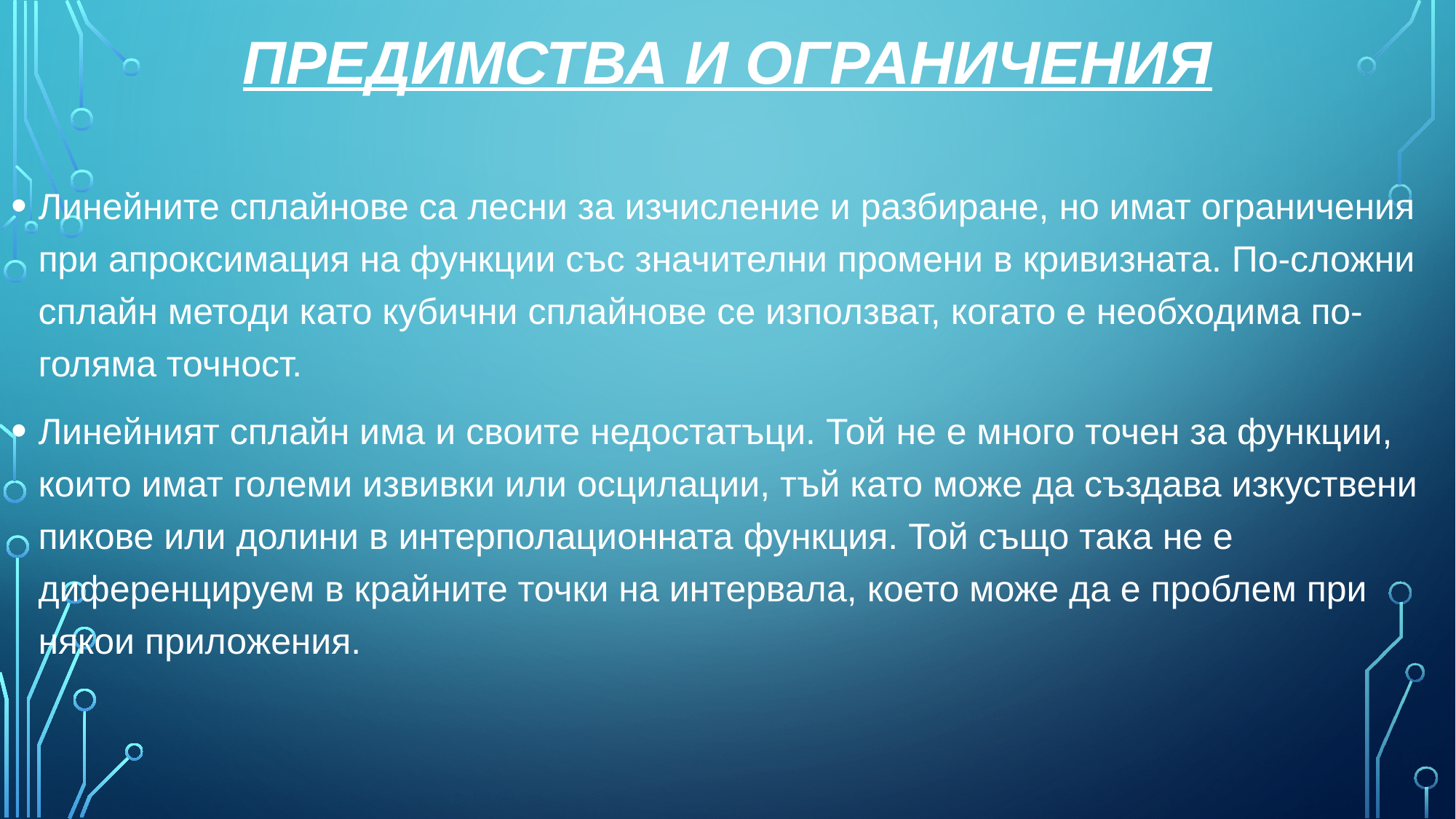

# Предимства и ограничения
Линейните сплайнове са лесни за изчисление и разбиране, но имат ограничения при апроксимация на функции със значителни промени в кривизната. По-сложни сплайн методи като кубични сплайнове се използват, когато е необходима по-голяма точност.
Линейният сплайн има и своите недостатъци. Той не е много точен за функции, които имат големи извивки или осцилации, тъй като може да създава изкуствени пикове или долини в интерполационната функция. Той също така не е диференцируем в крайните точки на интервала, което може да е проблем при някои приложения.